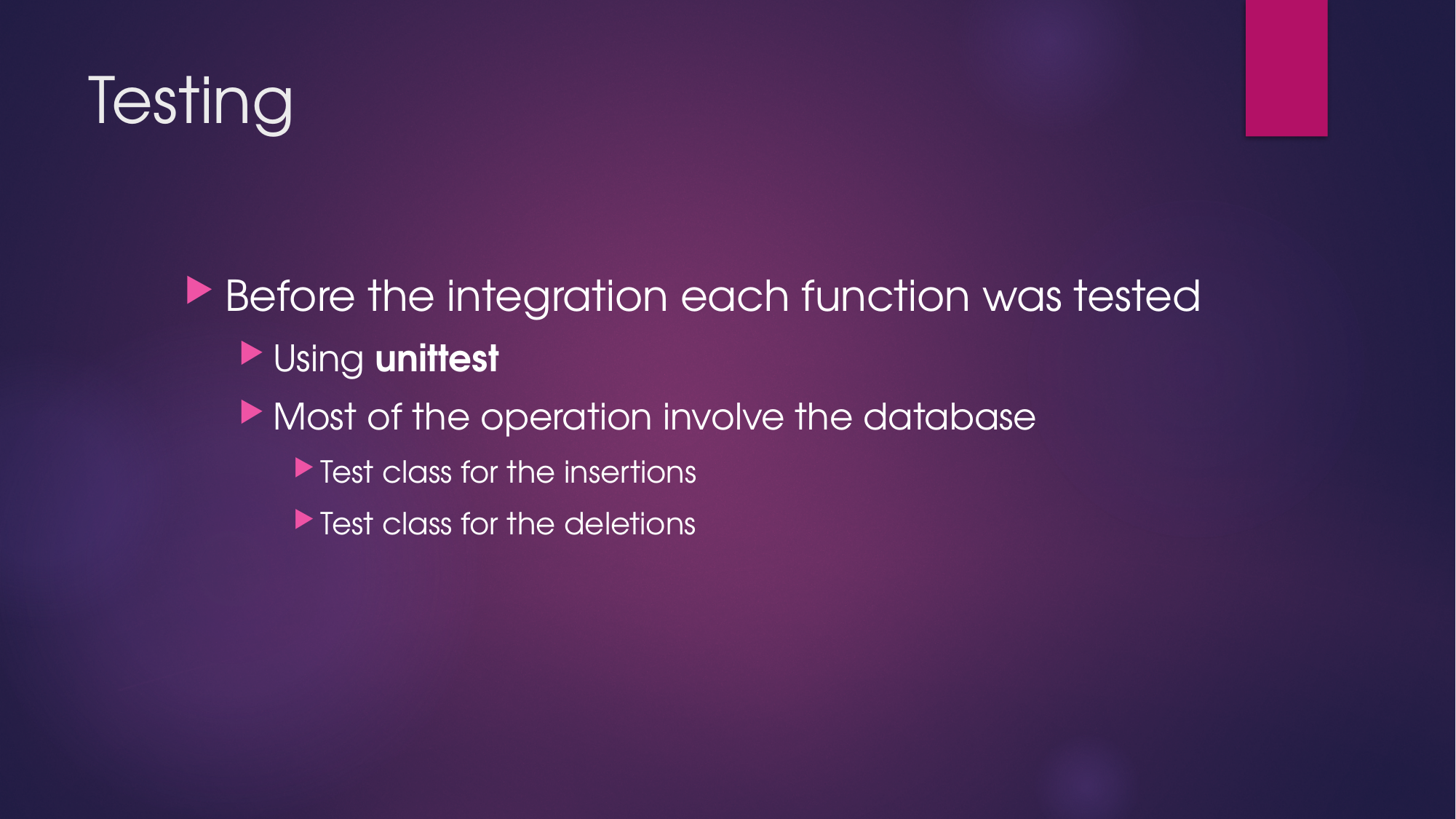

# Testing
Before the integration each function was tested
Using unittest
Most of the operation involve the database
Test class for the insertions
Test class for the deletions